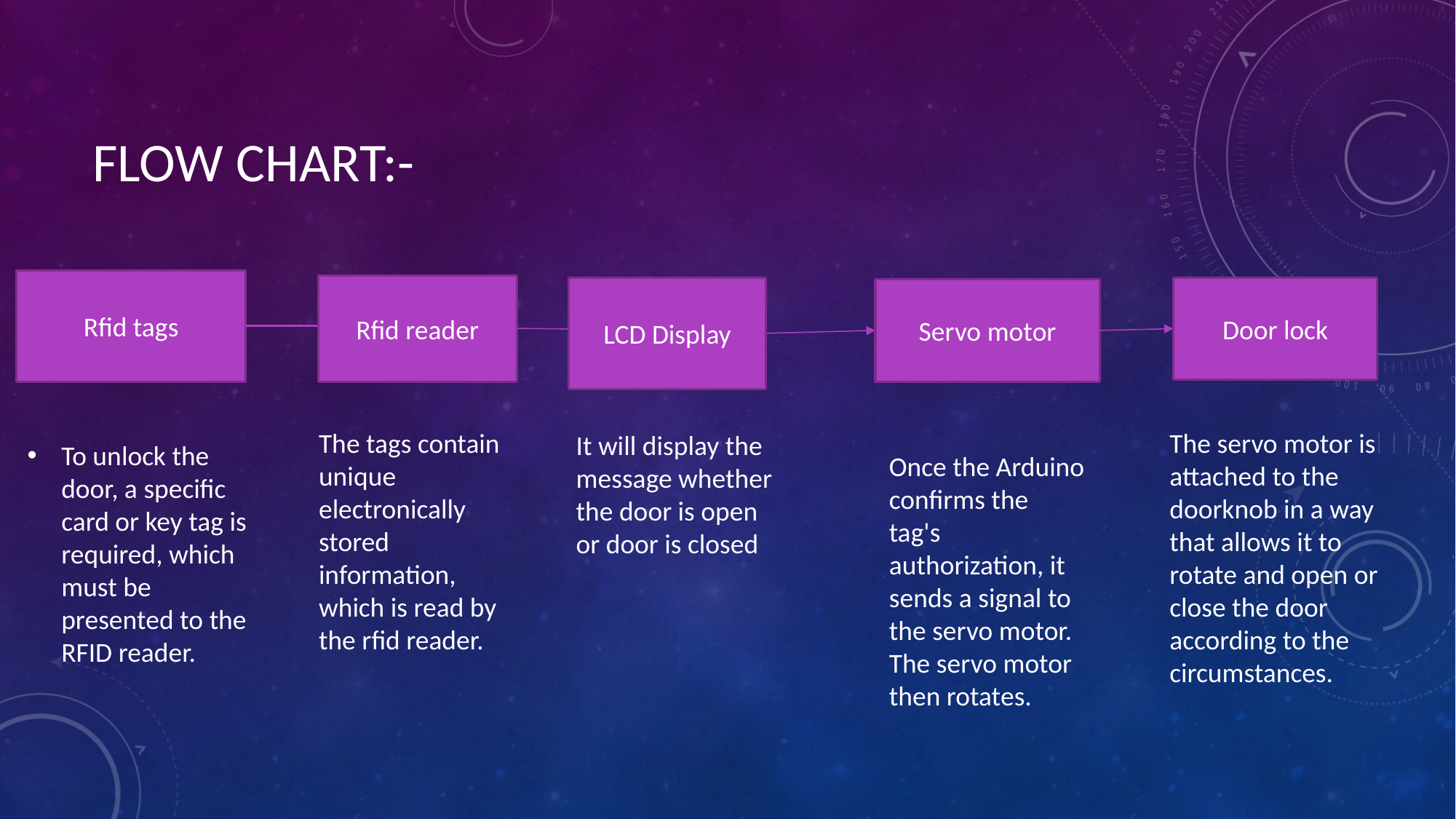

# FLOW CHART:-

Rfid tags
Rfid reader
Door lock
LCD Display
Servo motor
To unlock the door, a specific card or key tag is required, which must be presented to the RFID reader.
The tags contain unique electronically stored information, which is read by the rfid reader.
The servo motor is attached to the doorknob in a way that allows it to rotate and open or close the door according to the circumstances.
It will display the message whether the door is open or door is closed
Once the Arduino confirms the tag's authorization, it sends a signal to the servo motor.
The servo motor then rotates.